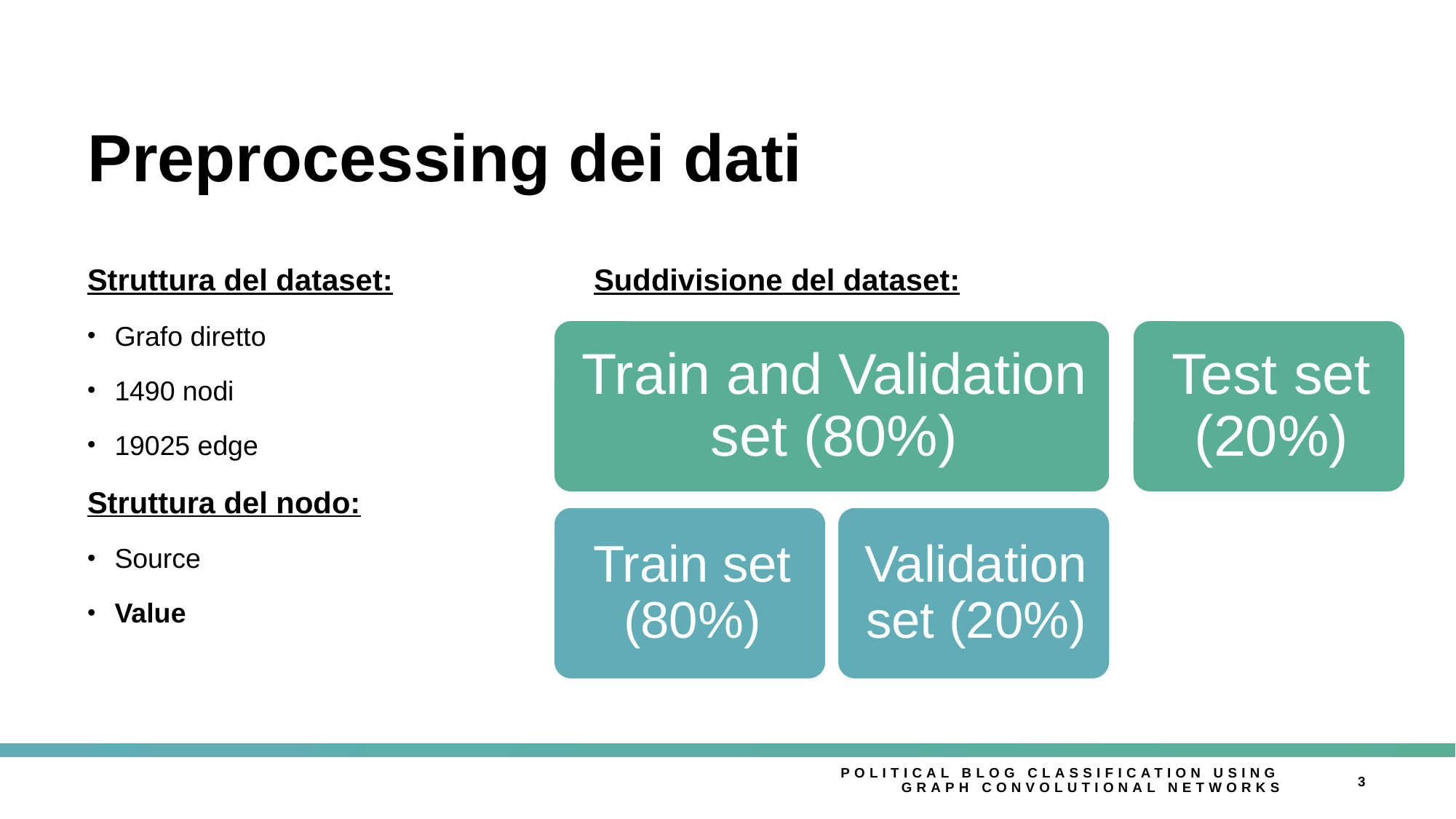

# Preprocessing dei dati
Suddivisione del Dataset
Train and Validation set (80%)
Train set (80%)
Validation set (20%)
Test set (20%)
Struttura del dataset:                        Suddivisione del dataset:
Grafo diretto
1490 nodi
19025 edge
Struttura del nodo:
Source
Value

Political Blog Classification using Graph Convolutional Networks
3